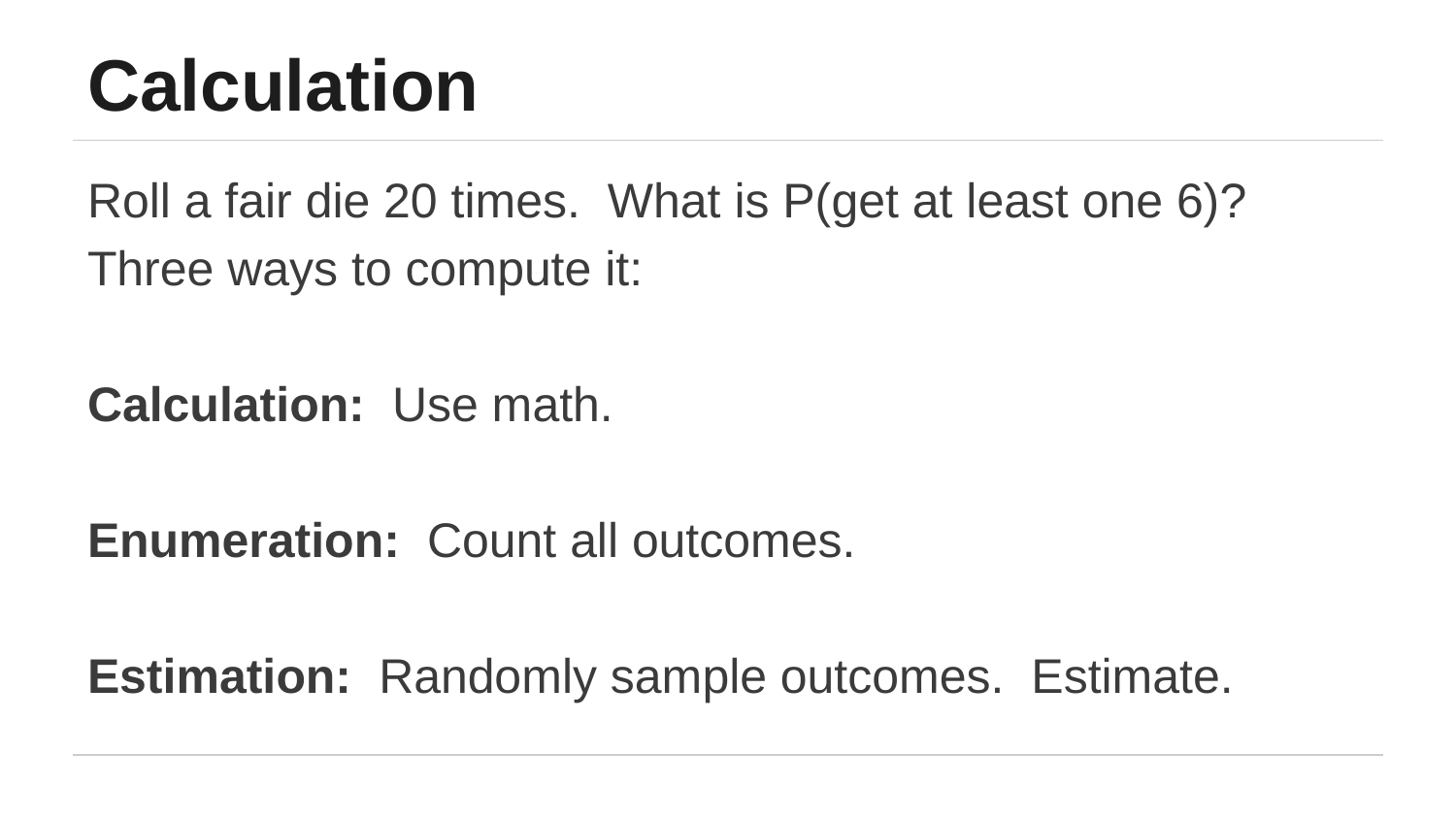

# Calculation
Roll a fair die 20 times.  What is P(get at least one 6)?
Three ways to compute it:

Calculation:  Use math.

Enumeration:  Count all outcomes.

Estimation:  Randomly sample outcomes.  Estimate.